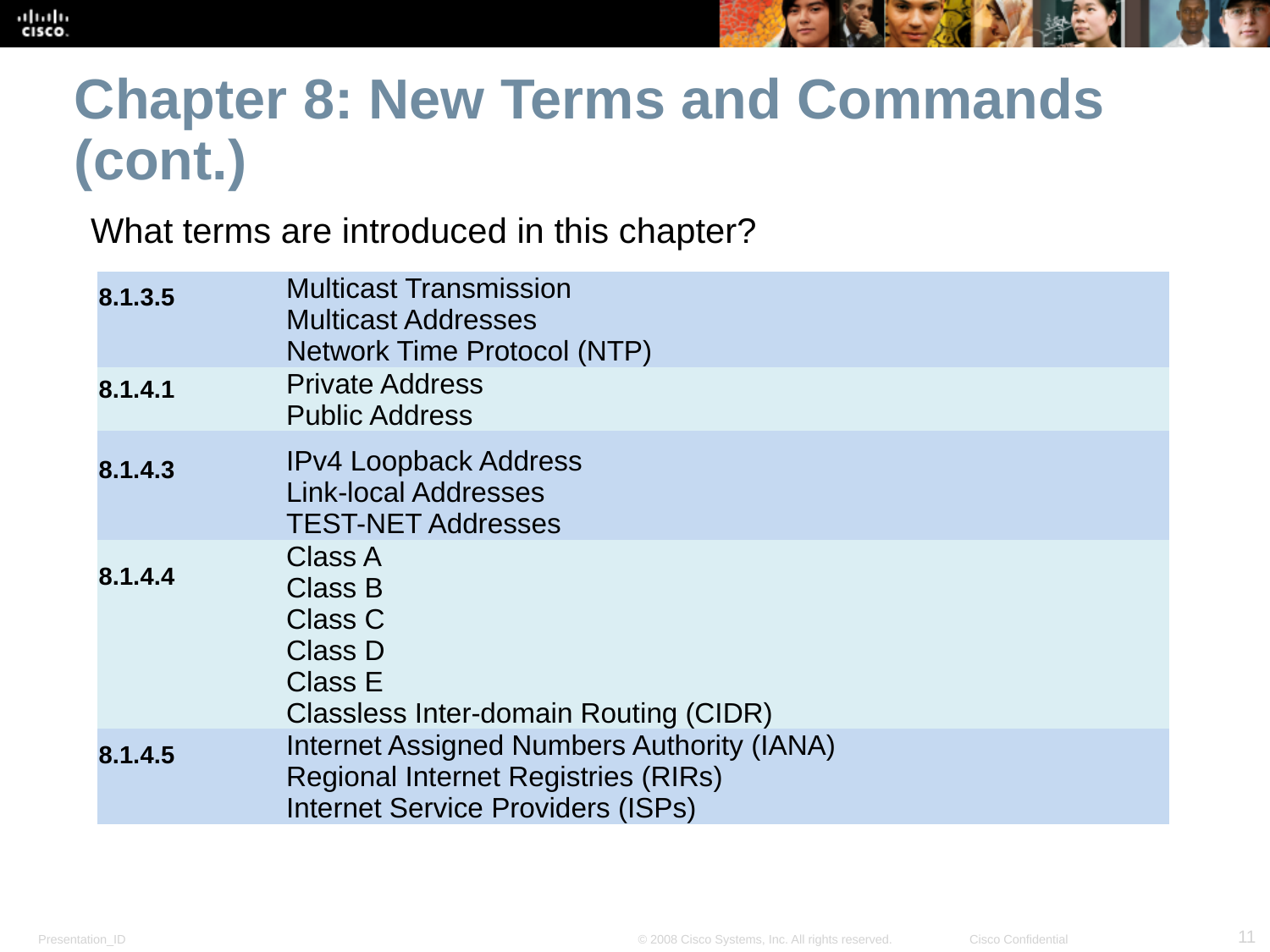

Chapter 8: New Terms and Commands (cont.)
What terms are introduced in this chapter?
| 8.1.3.5 | Multicast Transmission Multicast Addresses Network Time Protocol (NTP) |
| --- | --- |
| 8.1.4.1 | Private Address Public Address |
| 8.1.4.3 | IPv4 Loopback Address Link-local Addresses TEST-NET Addresses |
| 8.1.4.4 | Class A Class B Class C Class D Class E Classless Inter-domain Routing (CIDR) |
| 8.1.4.5 | Internet Assigned Numbers Authority (IANA) Regional Internet Registries (RIRs) Internet Service Providers (ISPs) |